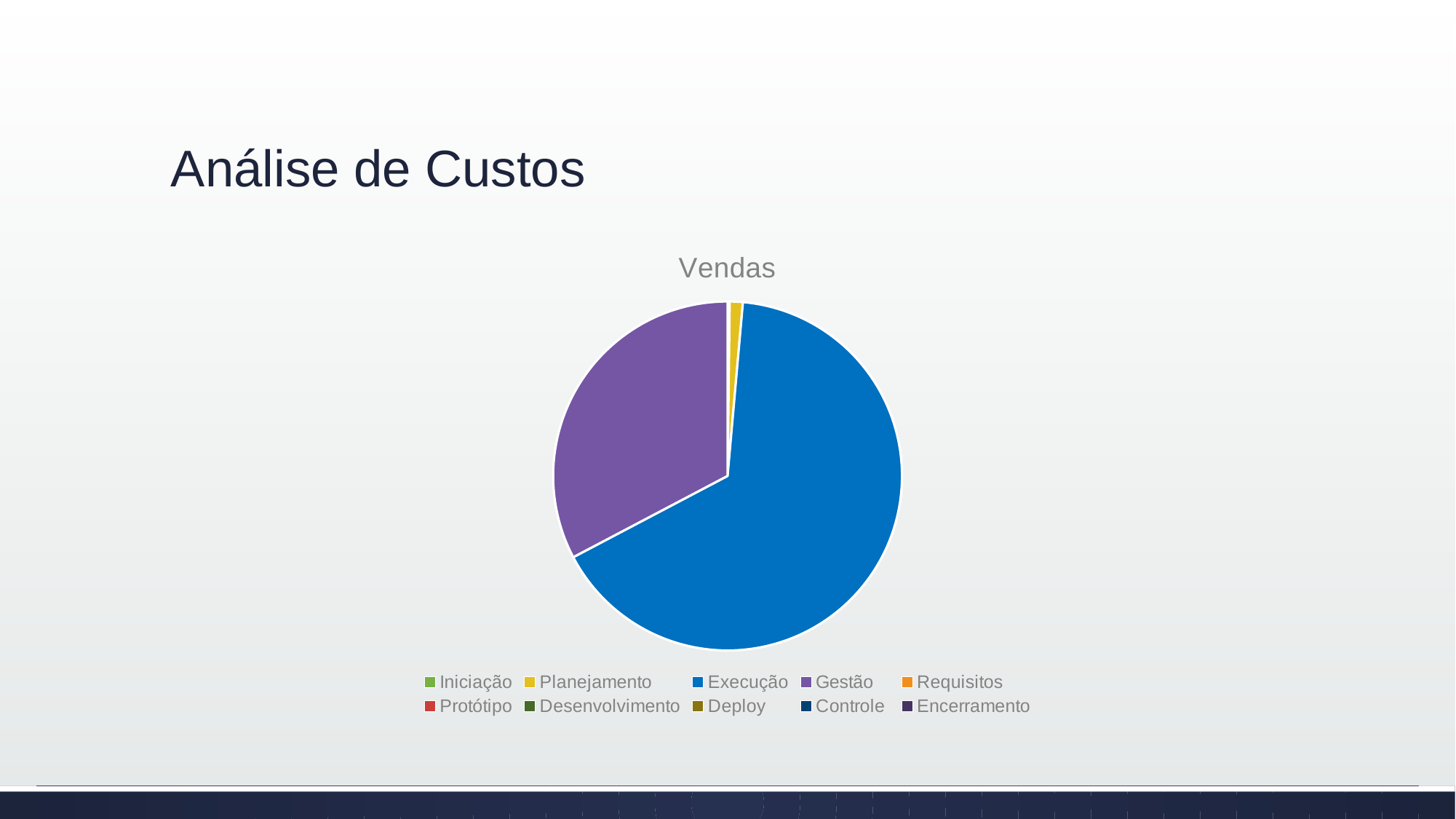

# Análise de Custos

### Chart:

| Category | Vendas |
|---|---|
| Iniciação | 196.0 |
| Planejamento | 1176.0 |
| Execução | 64059.33 |
| Gestão | 31808.0 |
| Requisitos | None |
| Protótipo | None |
| Desenvolvimento | None |
| Deploy | None |
| Controle  | None |
| Encerramento | None |